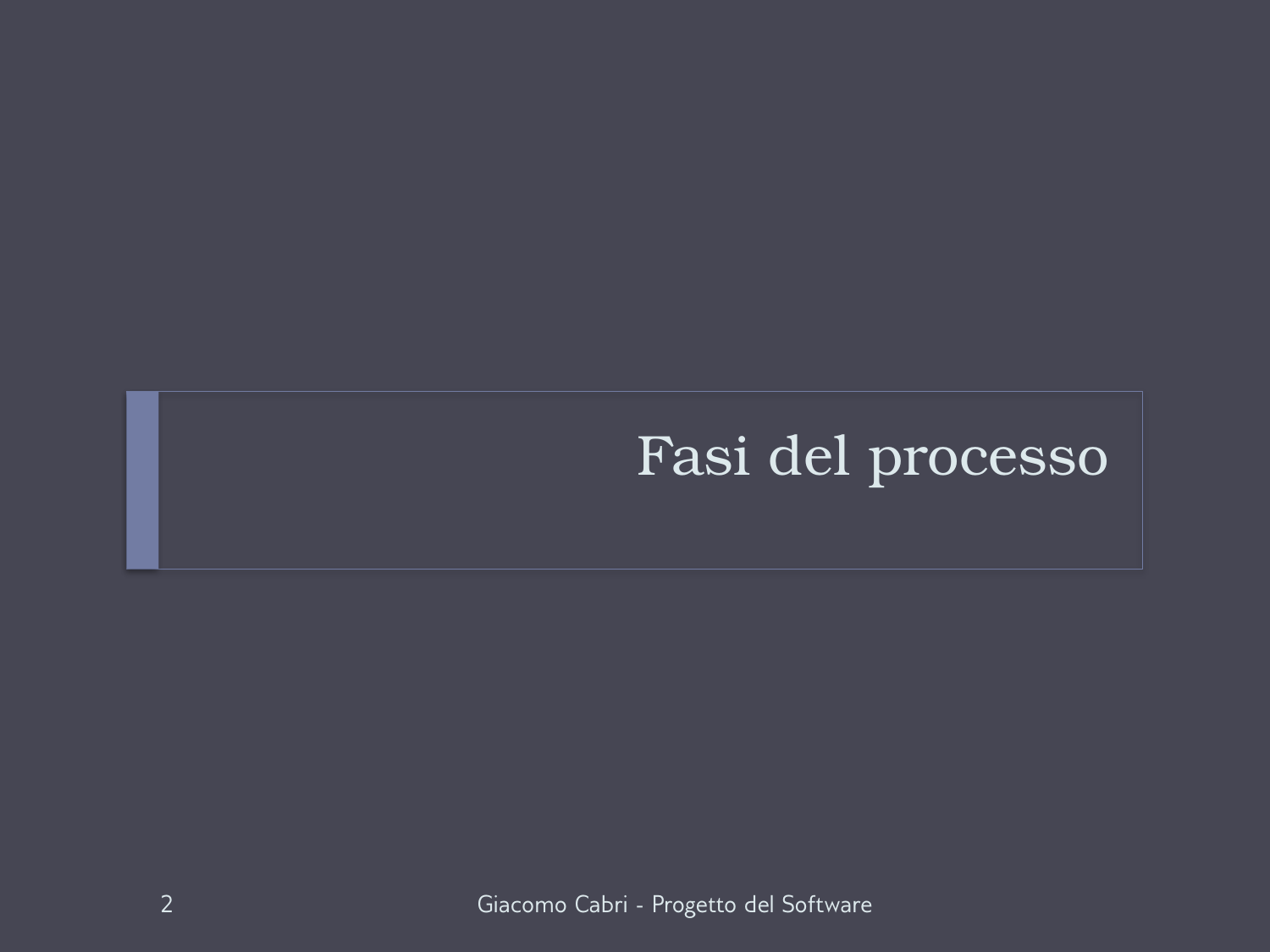

# Fasi del processo

2
Giacomo Cabri - Progetto del Software